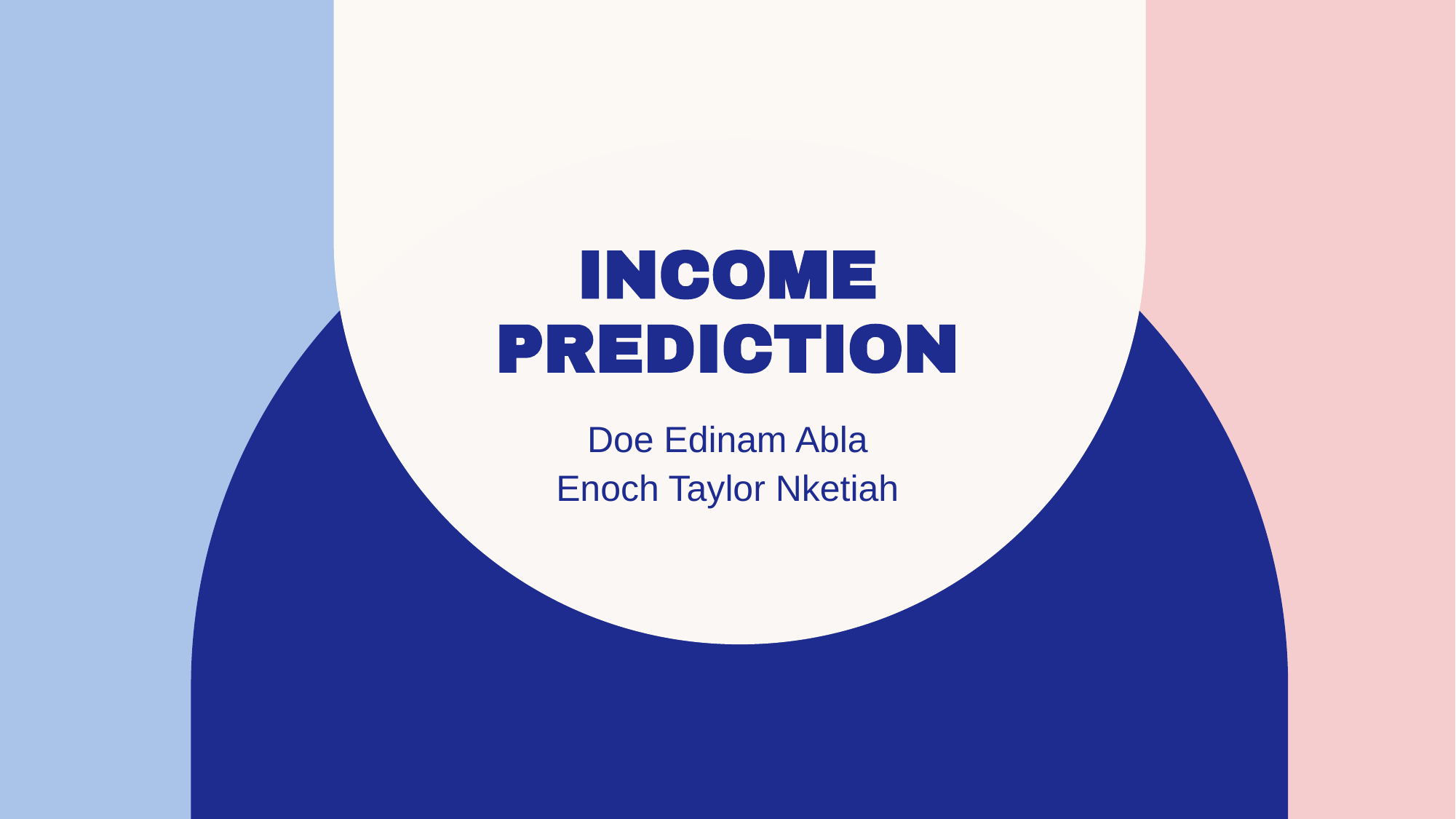

# Income Prediction
Doe Edinam Abla
Enoch Taylor Nketiah